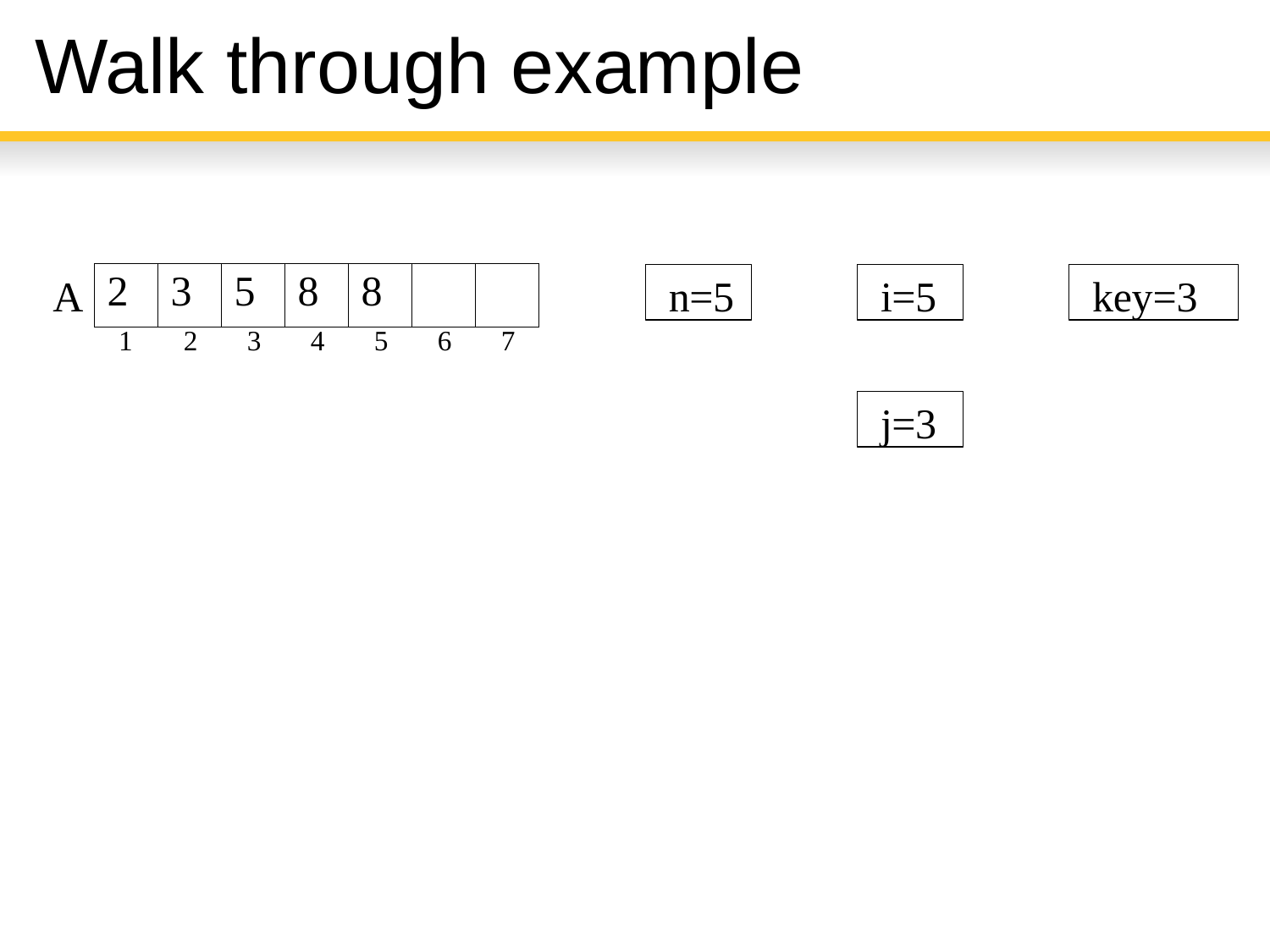

# Walk through example
| 2 | 3 | 5 | 8 | 8 |  |  |
| --- | --- | --- | --- | --- | --- | --- |
n=5
i=5
key=3
A
1	2	3	4	5	6	7
j=3